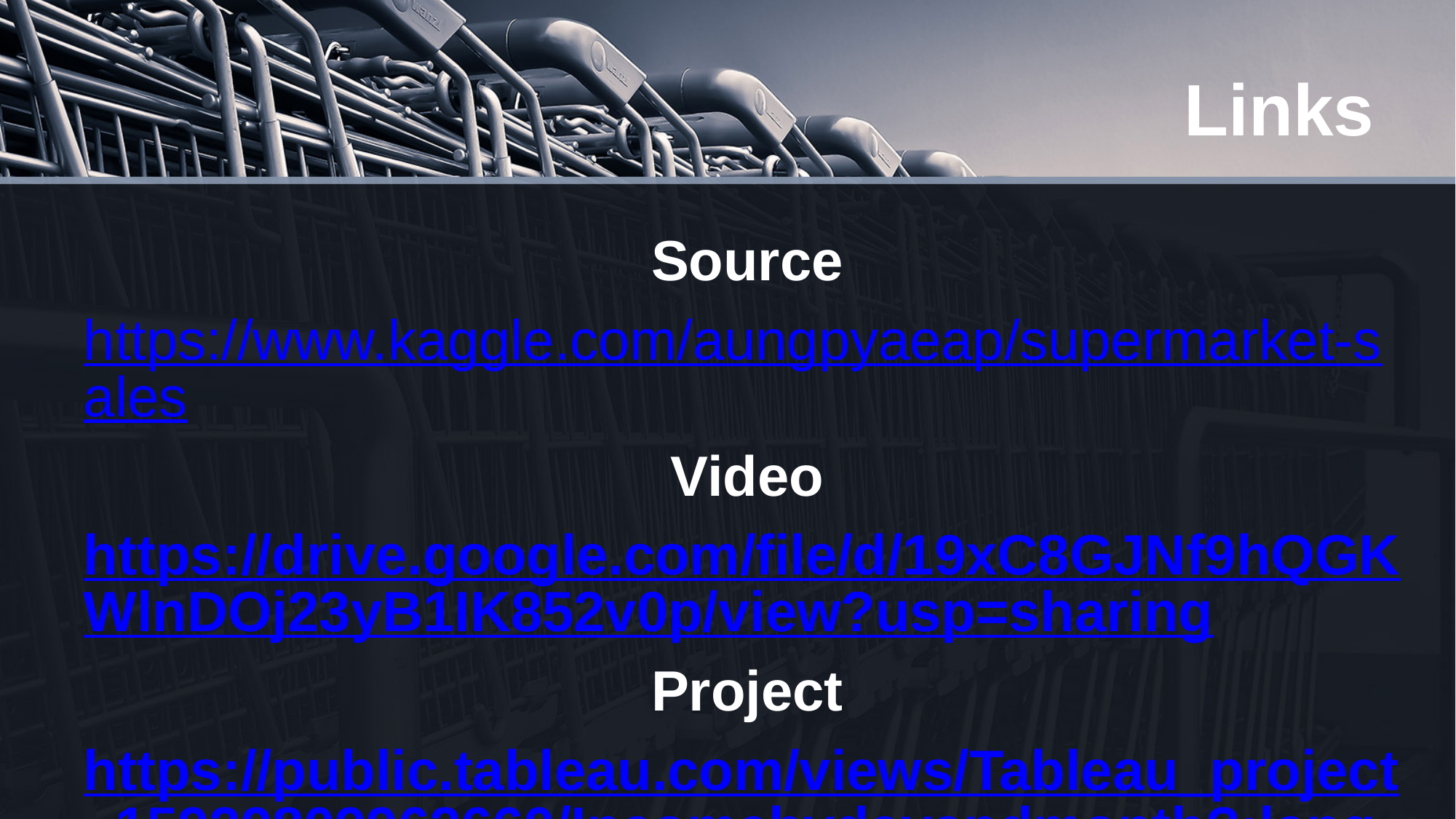

# Links
Source
https://www.kaggle.com/aungpyaeap/supermarket-sales
Video
https://drive.google.com/file/d/19xC8GJNf9hQGKWlnDOj23yB1IK852v0p/view?usp=sharing
Project
https://public.tableau.com/views/Tableau_project_15929809962660/Incomebydayandmonth?:language=en&:display_count=y&publish=yes&:origin=viz_share_link